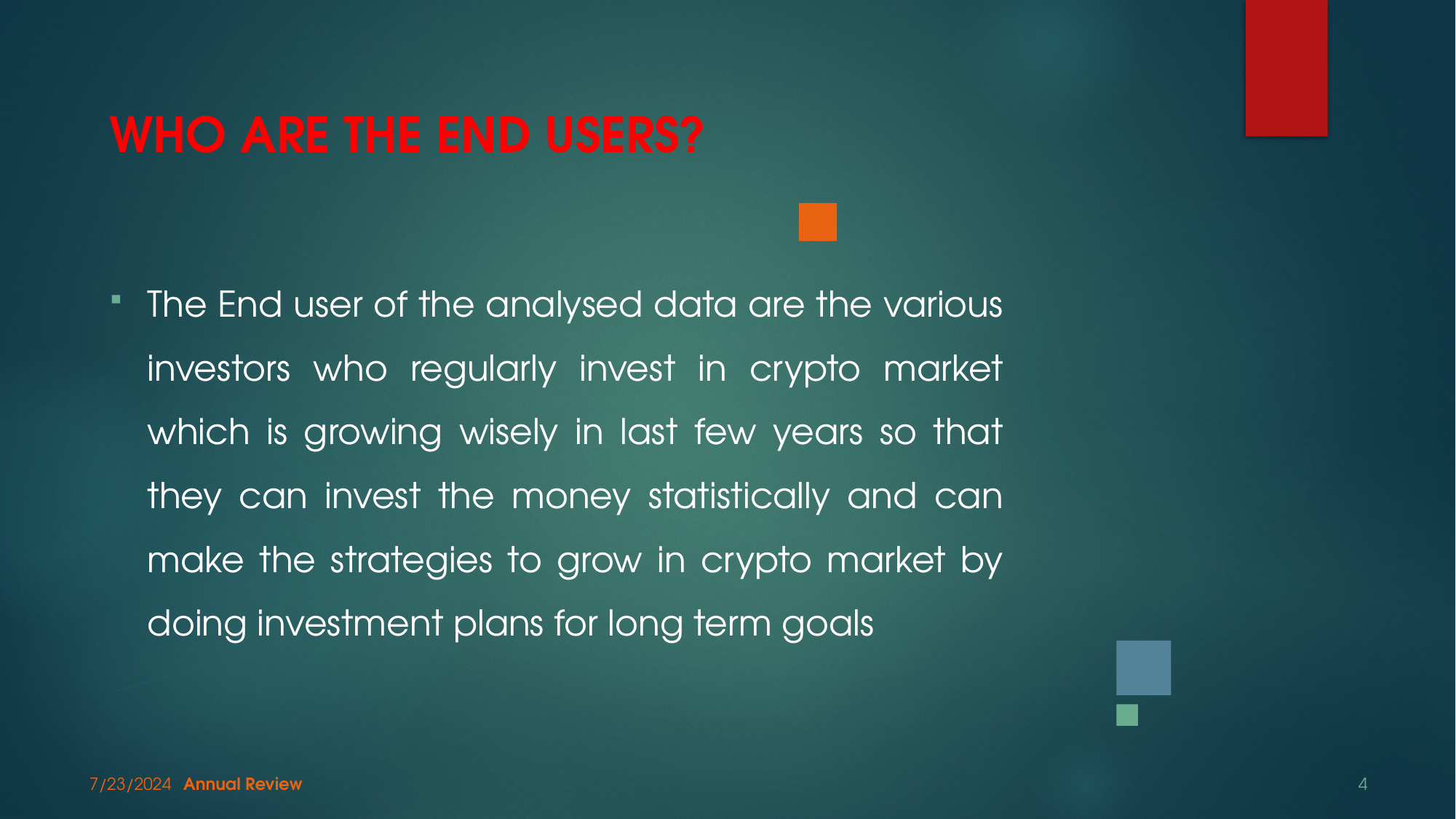

# WHO ARE THE END USERS?
The End user of the analysed data are the various investors who regularly invest in crypto market which is growing wisely in last few years so that they can invest the money statistically and can make the strategies to grow in crypto market by doing investment plans for long term goals